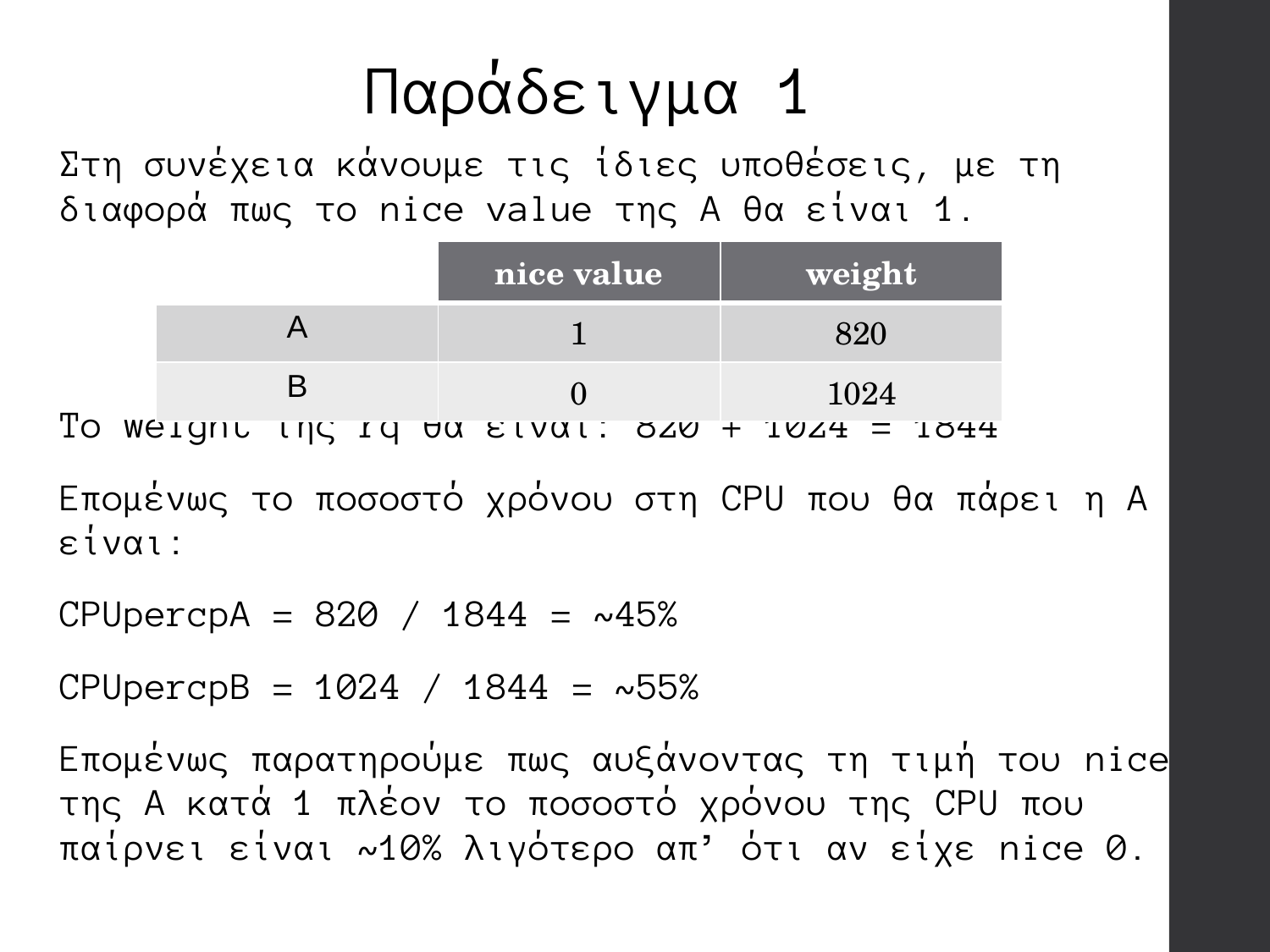

# Παράδειγμα 1
Στη συνέχεια κάνουμε τις ίδιες υποθέσεις, με τη διαφορά πως το nice value της Α θα είναι 1.

Το weight της rq θα είναι: 820 + 1024 = 1844
Επομένως το ποσοστό χρόνου στη CPU που θα πάρει η Α είναι:
CPUpercpA = 820 / 1844 = ~45%
CPUpercpB = 1024 / 1844 = ~55%
Επομένως παρατηρούμε πως αυξάνοντας τη τιμή του nice της Α κατά 1 πλέον το ποσοστό χρόνου της CPU που παίρνει είναι ~10% λιγότερο απ’ ότι αν είχε nice 0.

|  | nice value | weight |
| --- | --- | --- |
| Α | 1 | 820 |
| Β | 0 | 1024 |